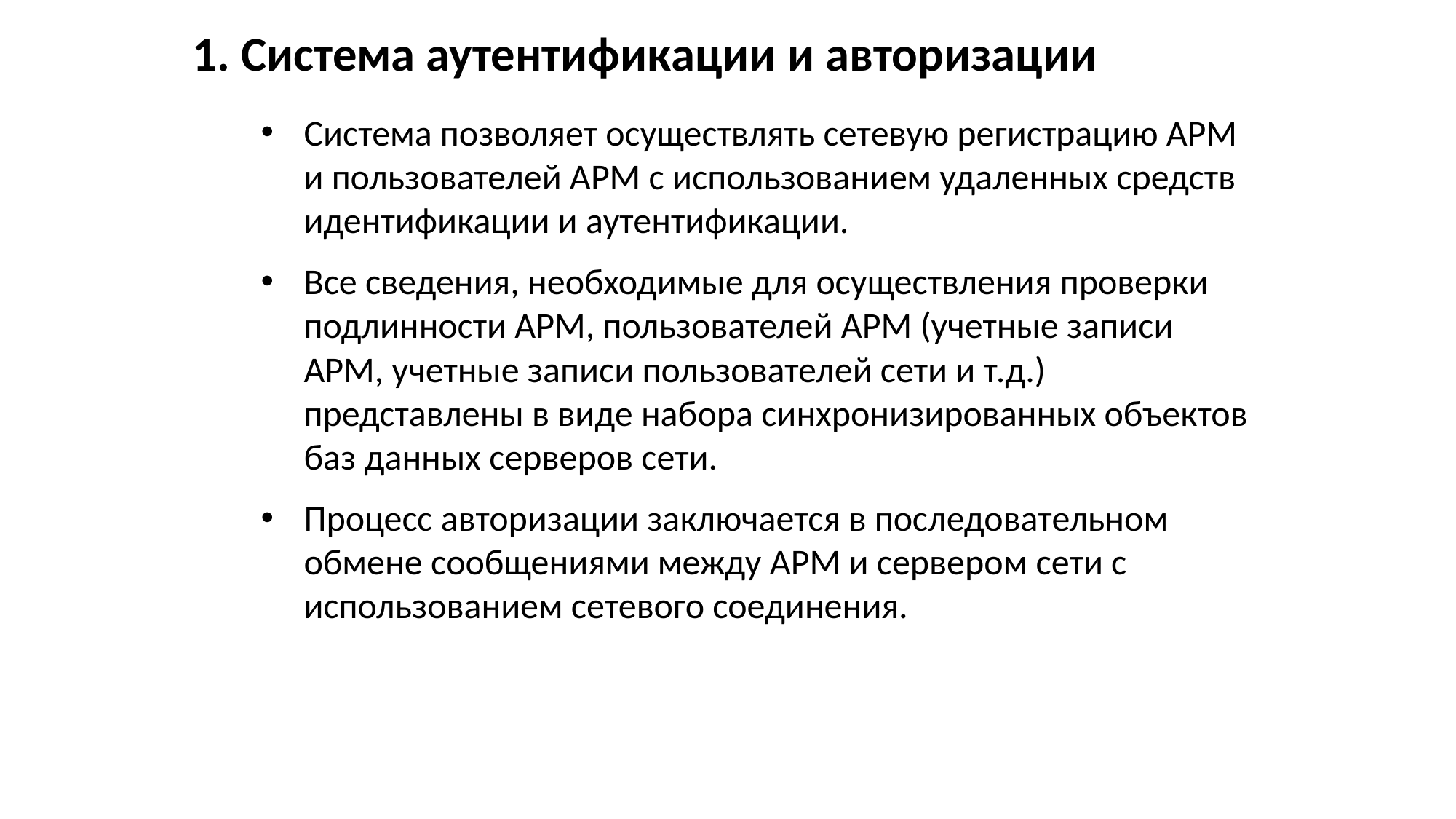

1. Система аутентификации и авторизации

Система позволяет осуществлять сетевую регистрацию АРМ и пользователей АРМ с использованием удаленных средств идентификации и аутентификации.
Все сведения, необходимые для осуществления проверки подлинности АРМ, пользователей АРМ (учетные записи АРМ, учетные записи пользователей сети и т.д.) представлены в виде набора синхронизированных объектов баз данных серверов сети.
Процесс авторизации заключается в последовательном обмене сообщениями между АРМ и сервером сети с использованием сетевого соединения.